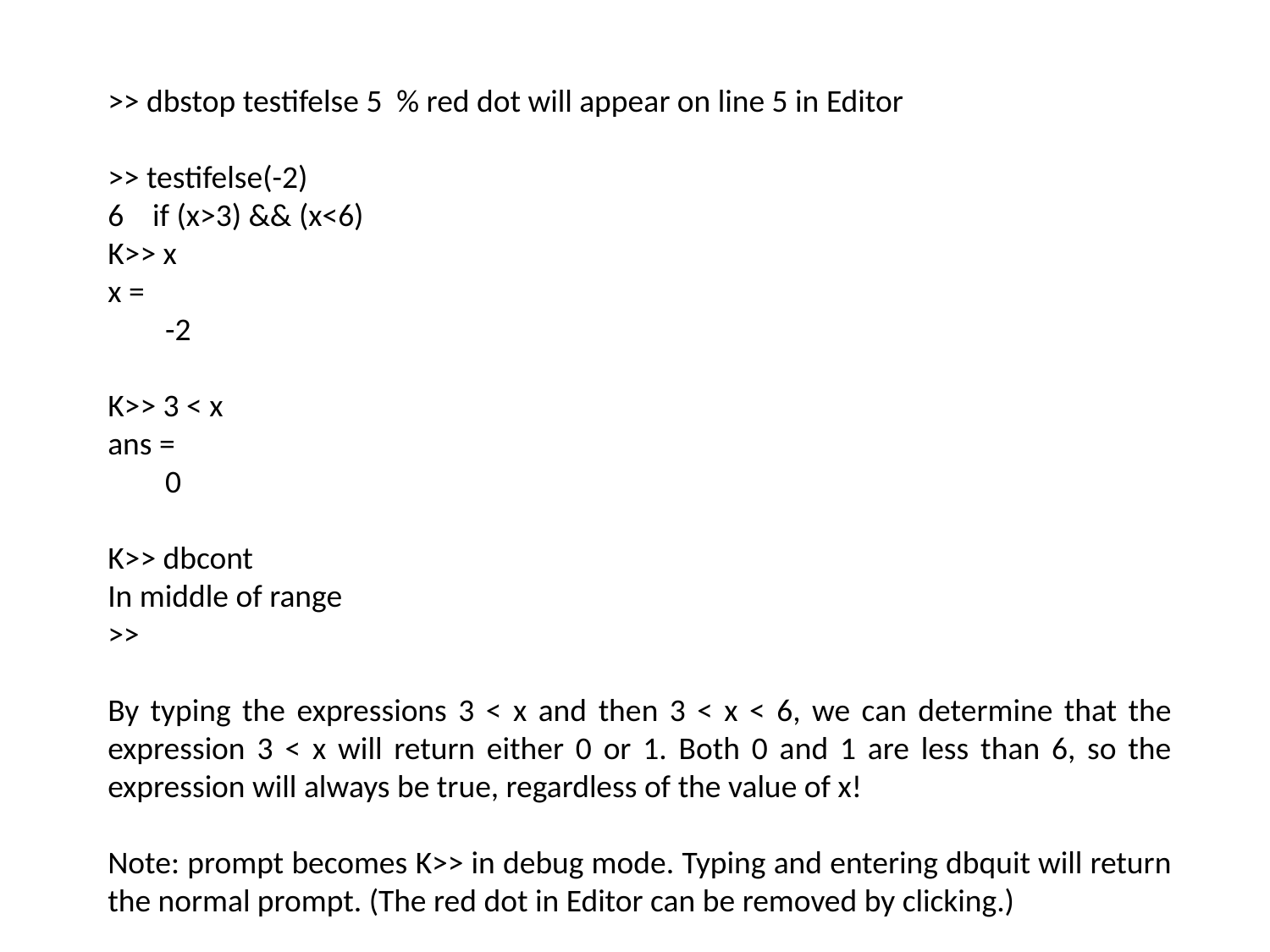

>> dbstop testifelse 5  % red dot will appear on line 5 in Editor

>> testifelse(-2)
6    if (x>3) && (x<6)
K>> x
x =
        -2

K>> 3 < x
ans =
        0

K>> dbcont
In middle of range
>>

By typing the expressions 3 < x and then 3 < x < 6, we can determine that the expression 3 < x will return either 0 or 1. Both 0 and 1 are less than 6, so the expression will always be true, regardless of the value of x!

Note: prompt becomes K>> in debug mode. Typing and entering dbquit will return the normal prompt. (The red dot in Editor can be removed by clicking.)